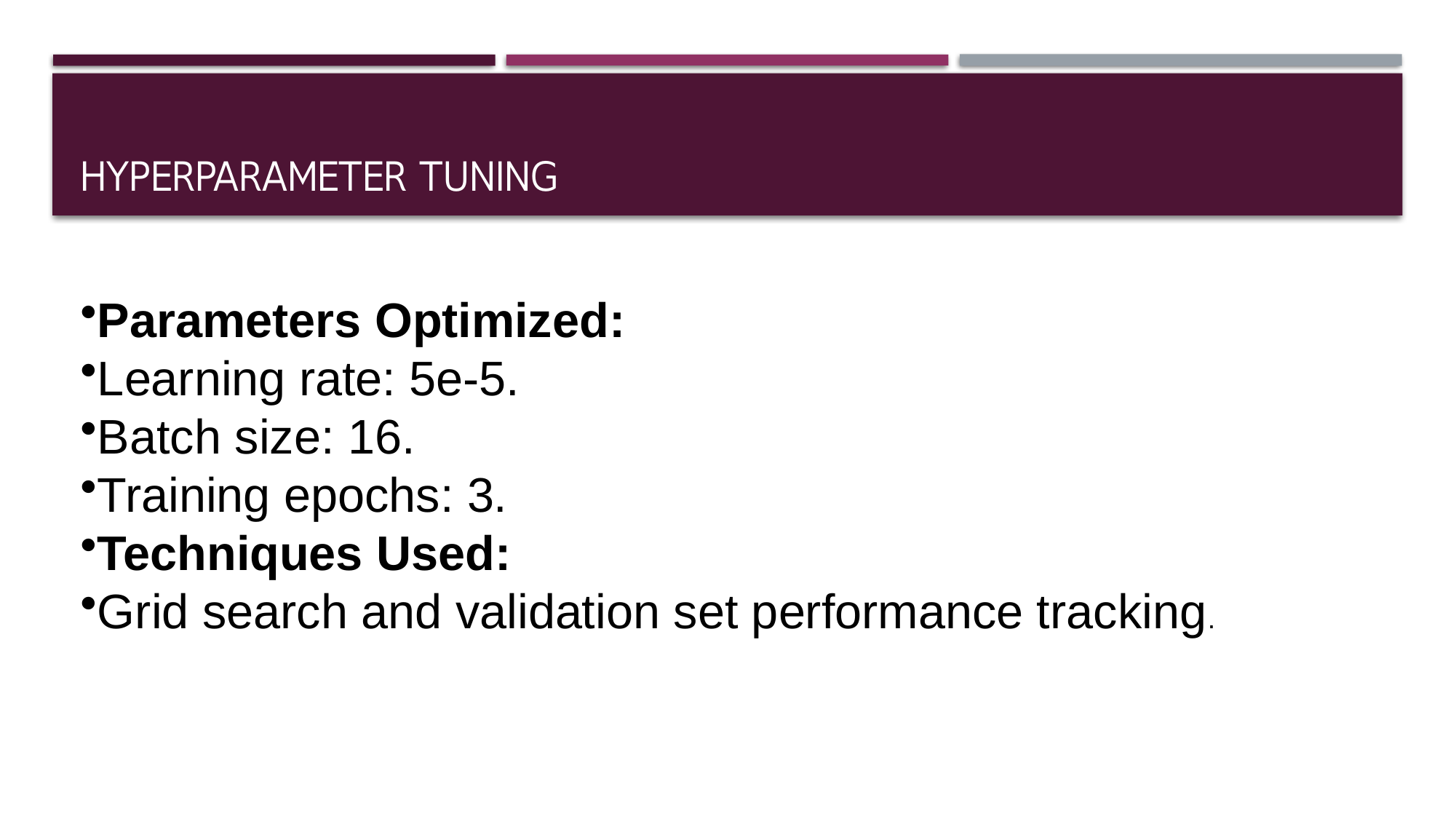

# Hyperparameter Tuning
Parameters Optimized:
Learning rate: 5e-5.
Batch size: 16.
Training epochs: 3.
Techniques Used:
Grid search and validation set performance tracking.